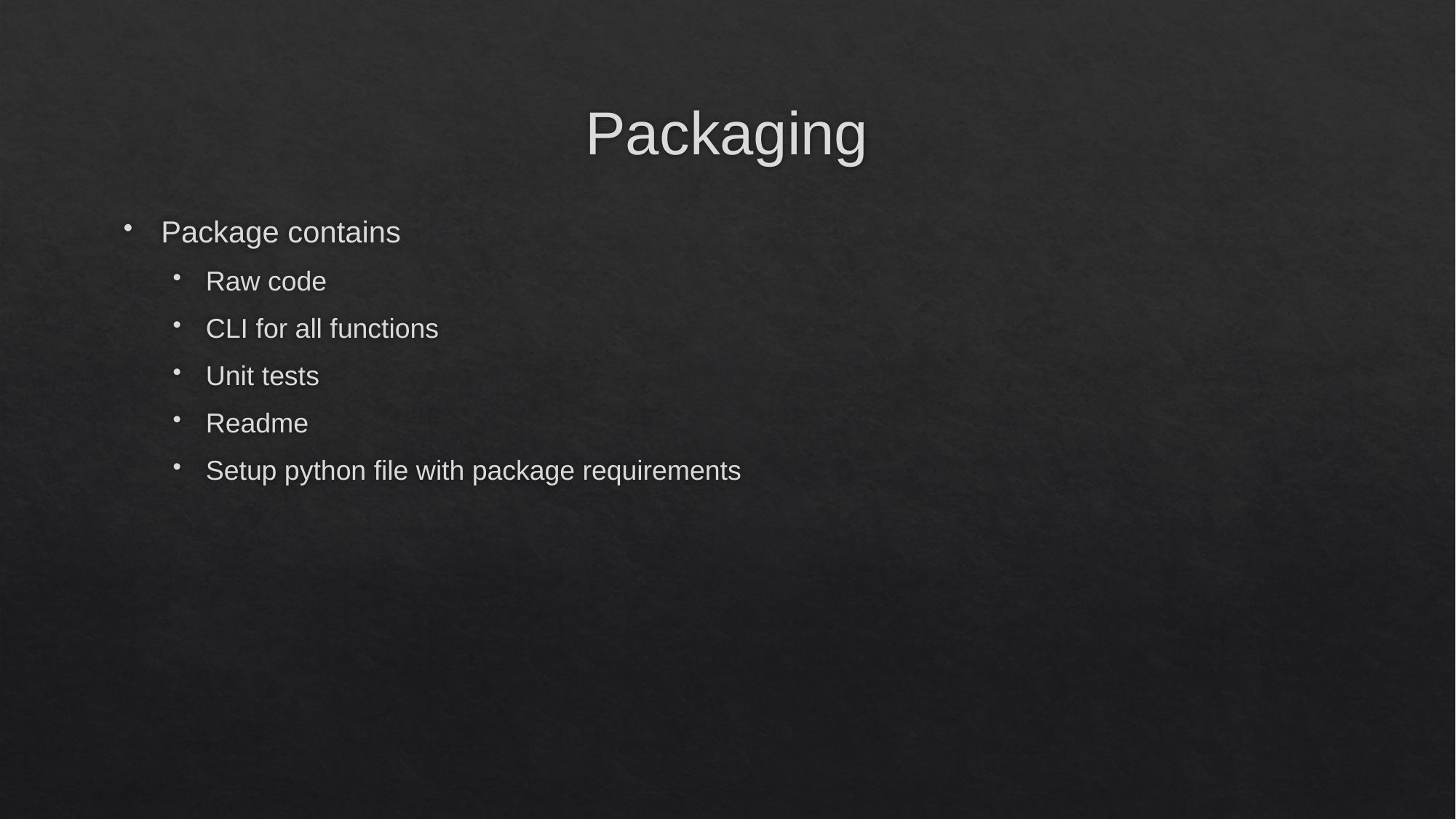

# Packaging
Package contains
Raw code
CLI for all functions
Unit tests
Readme
Setup python file with package requirements